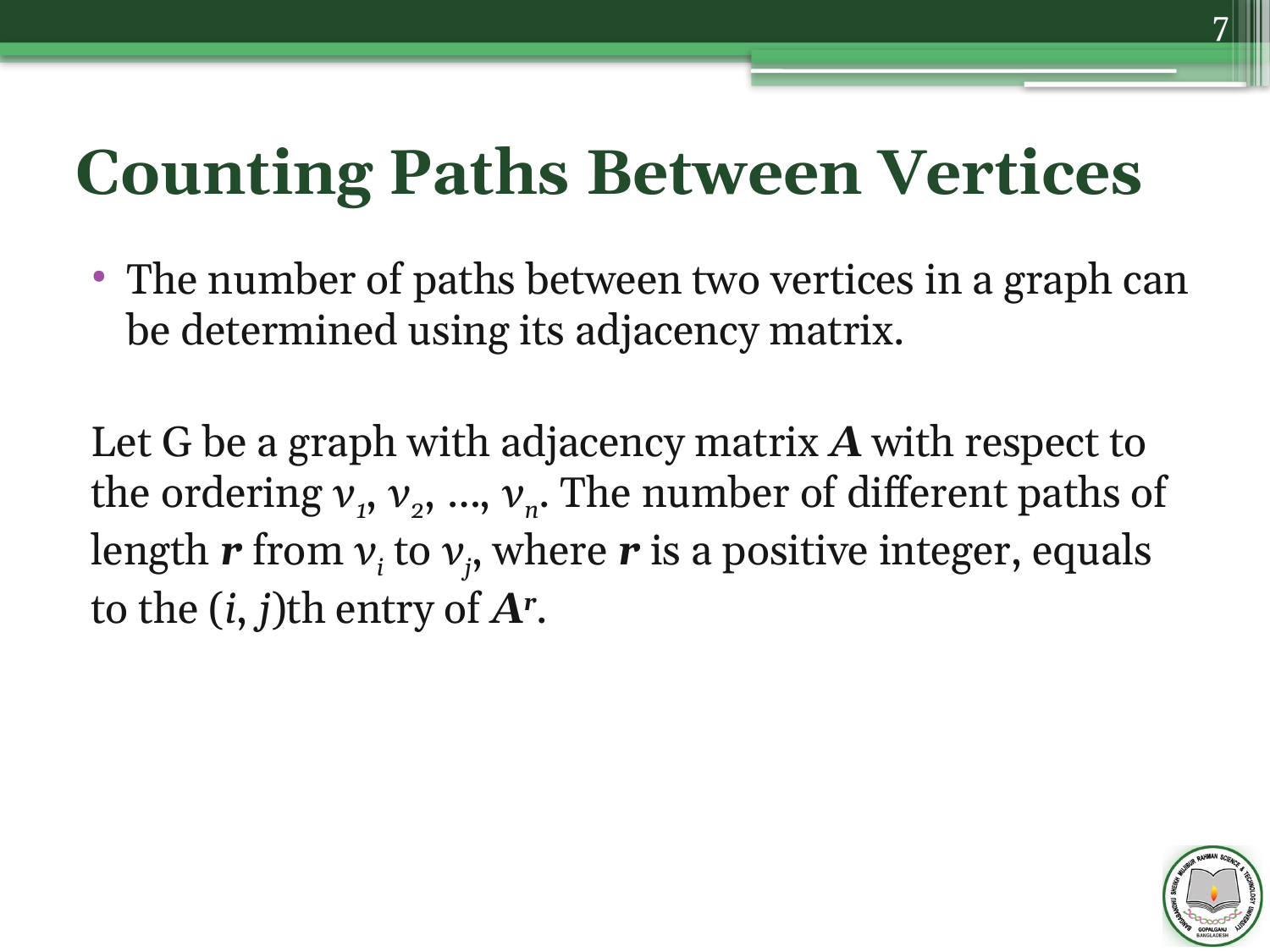

7
# Counting Paths Between Vertices
The number of paths between two vertices in a graph can be determined using its adjacency matrix.

Let G be a graph with adjacency matrix A with respect to the ordering v1, v2, …, vn. The number of different paths of length r from vi to vj, where r is a positive integer, equals to the (i, j)th entry of Ar.